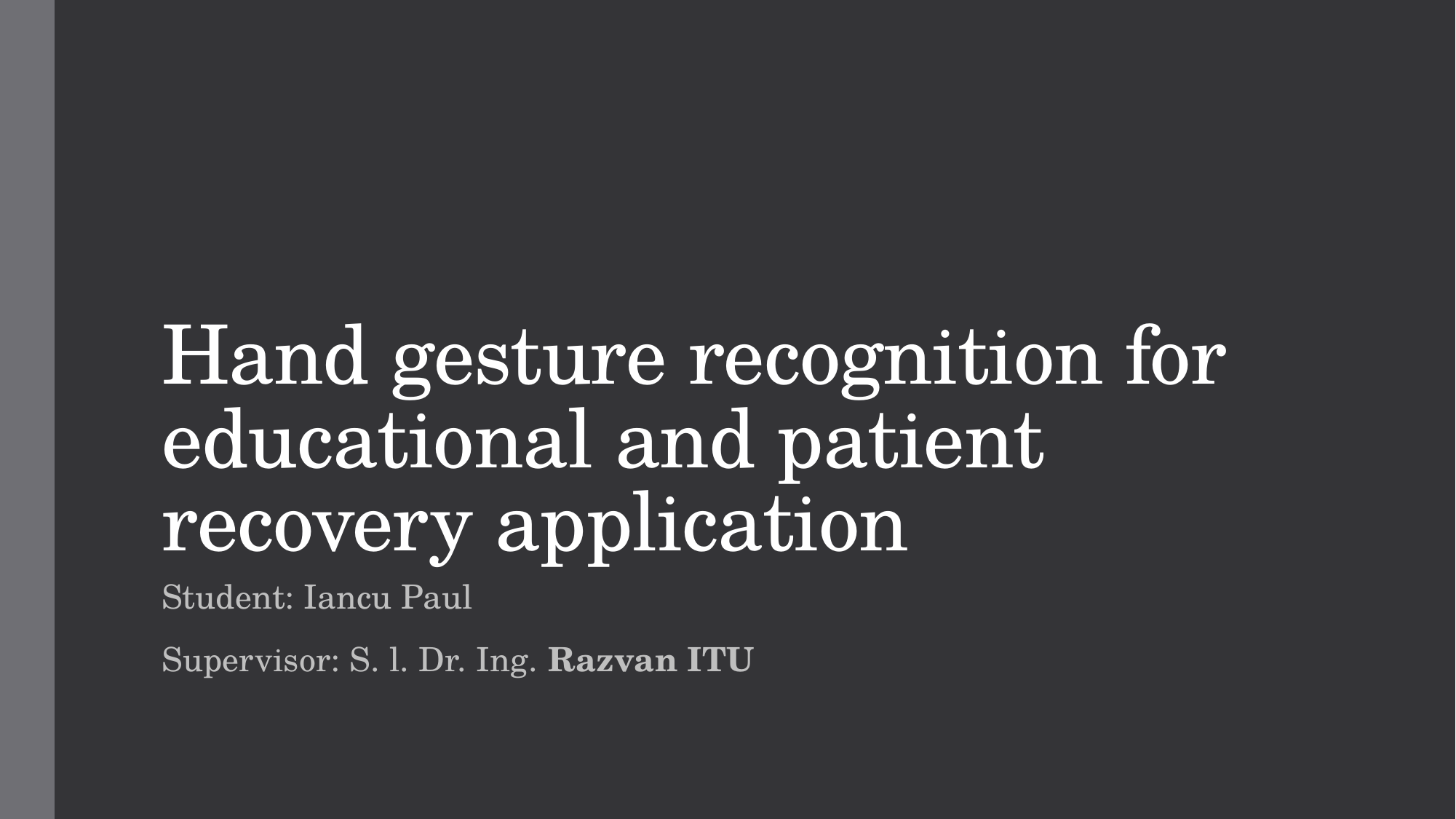

# Hand gesture recognition for educational and patient recovery application
Student: Iancu Paul
Supervisor: S. l. Dr. Ing. Razvan ITU